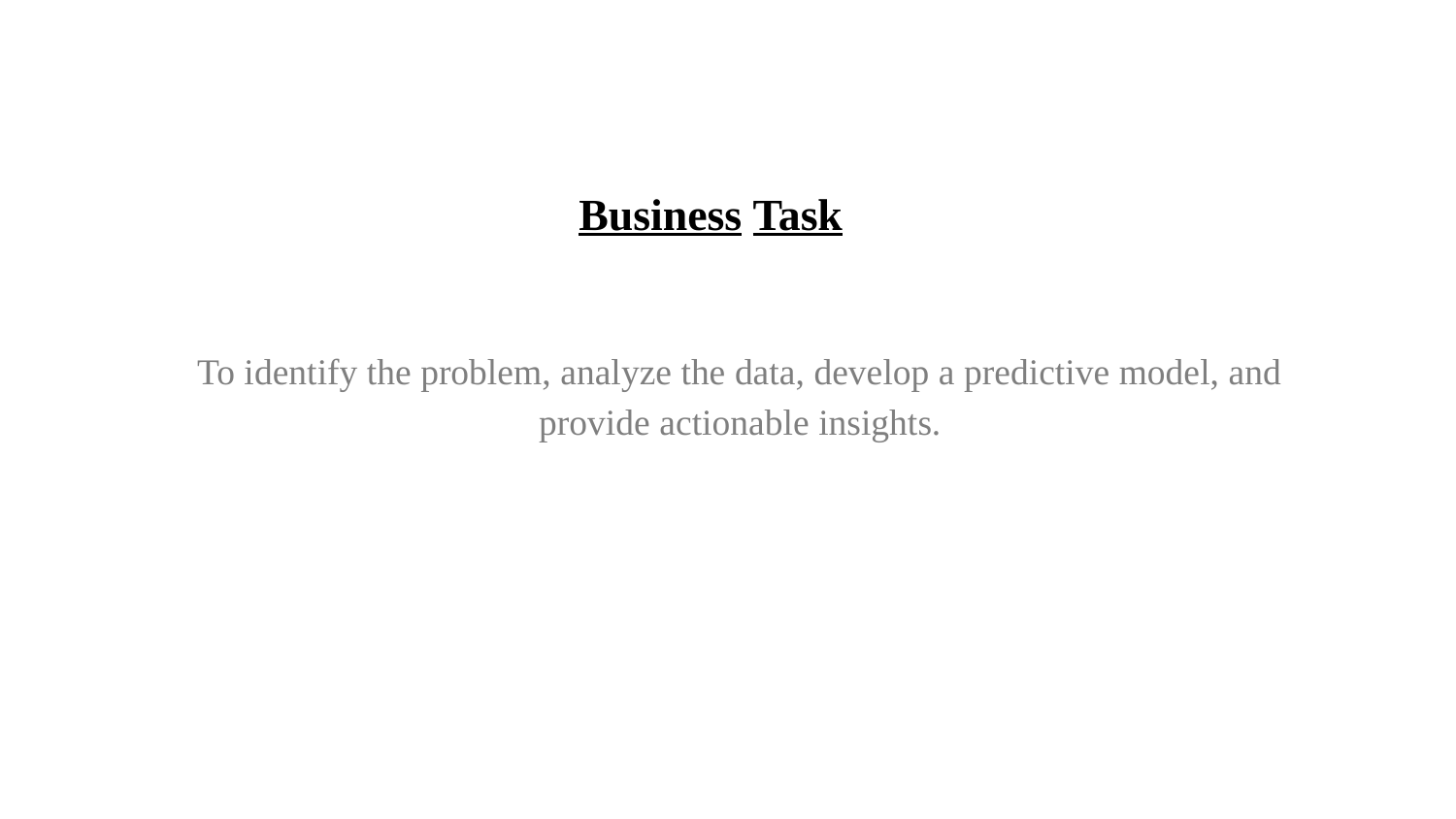

# Business Task
To identify the problem, analyze the data, develop a predictive model, and provide actionable insights.